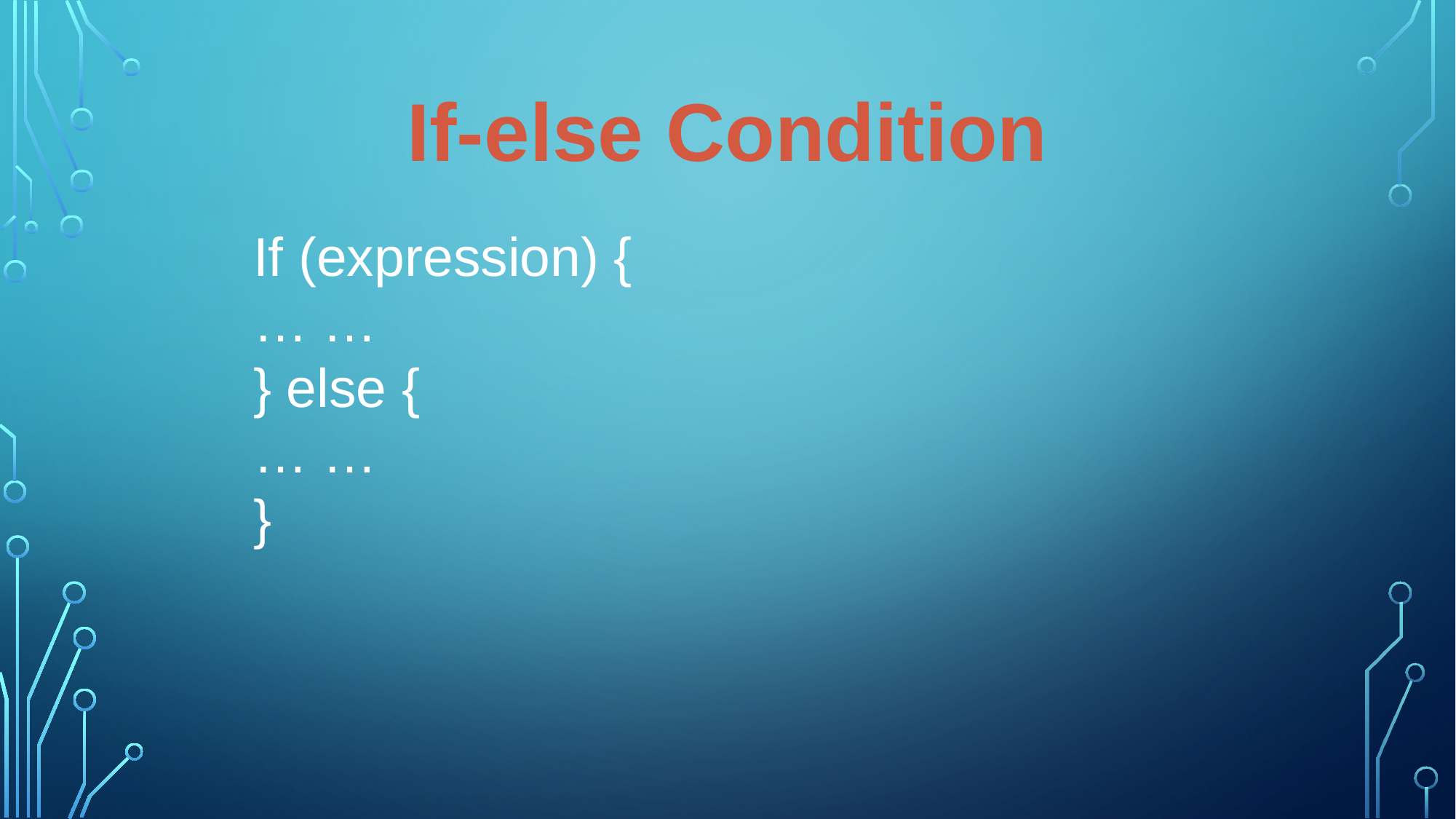

If-else Condition
If (expression) {
… …
} else {
… …
}